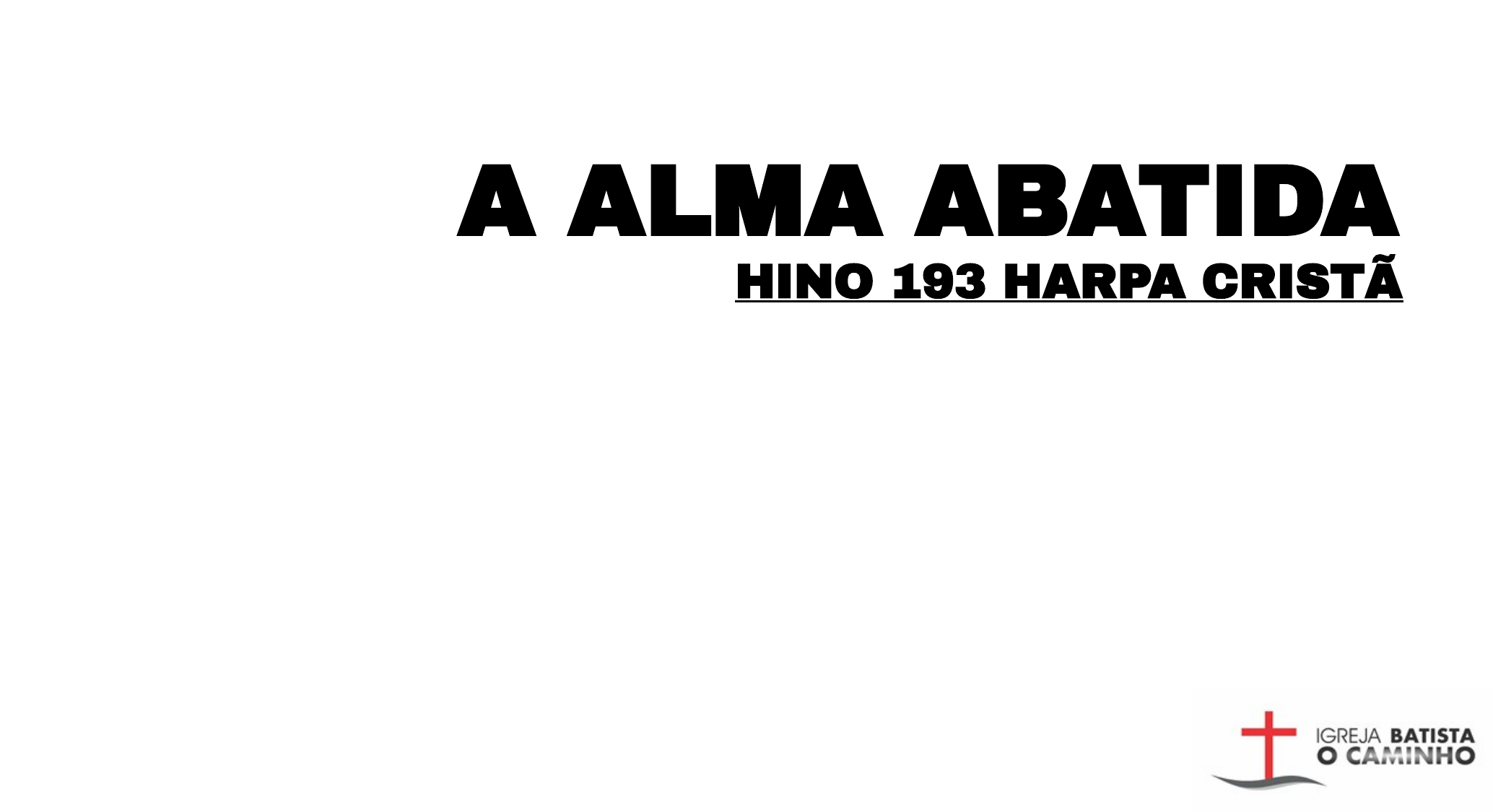

# A ALMA ABATIDA
HINO 193 HARPA CRISTÃ